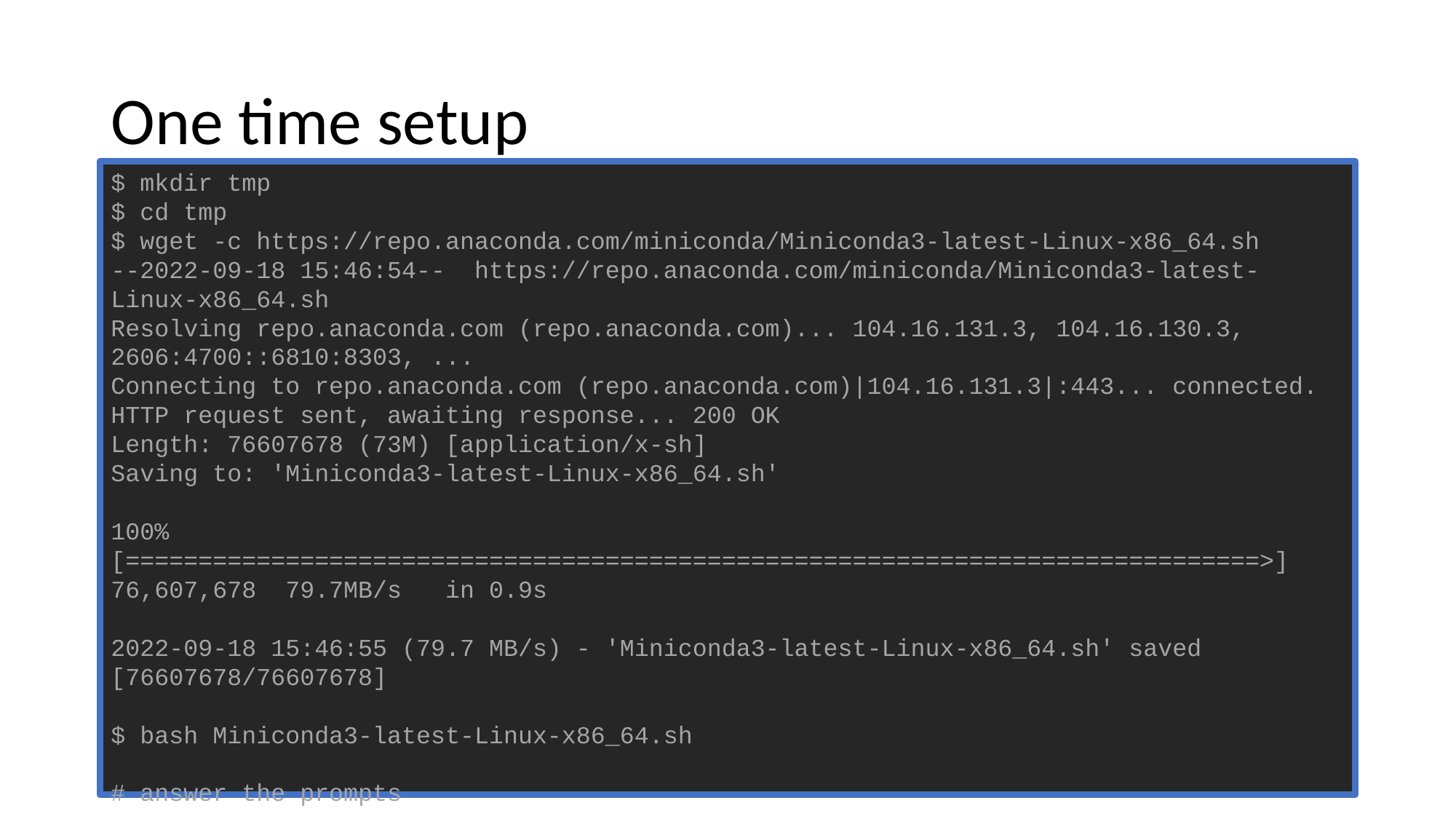

# One time setup
$ mkdir tmp
$ cd tmp
$ wget -c https://repo.anaconda.com/miniconda/Miniconda3-latest-Linux-x86_64.sh
--2022-09-18 15:46:54--  https://repo.anaconda.com/miniconda/Miniconda3-latest-Linux-x86_64.sh
Resolving repo.anaconda.com (repo.anaconda.com)... 104.16.131.3, 104.16.130.3, 2606:4700::6810:8303, ...
Connecting to repo.anaconda.com (repo.anaconda.com)|104.16.131.3|:443... connected.
HTTP request sent, awaiting response... 200 OK
Length: 76607678 (73M) [application/x-sh]
Saving to: 'Miniconda3-latest-Linux-x86_64.sh'

100%[==============================================================================>] 76,607,678  79.7MB/s   in 0.9s

2022-09-18 15:46:55 (79.7 MB/s) - 'Miniconda3-latest-Linux-x86_64.sh' saved [76607678/76607678]

$ bash Miniconda3-latest-Linux-x86_64.sh

# answer the prompts